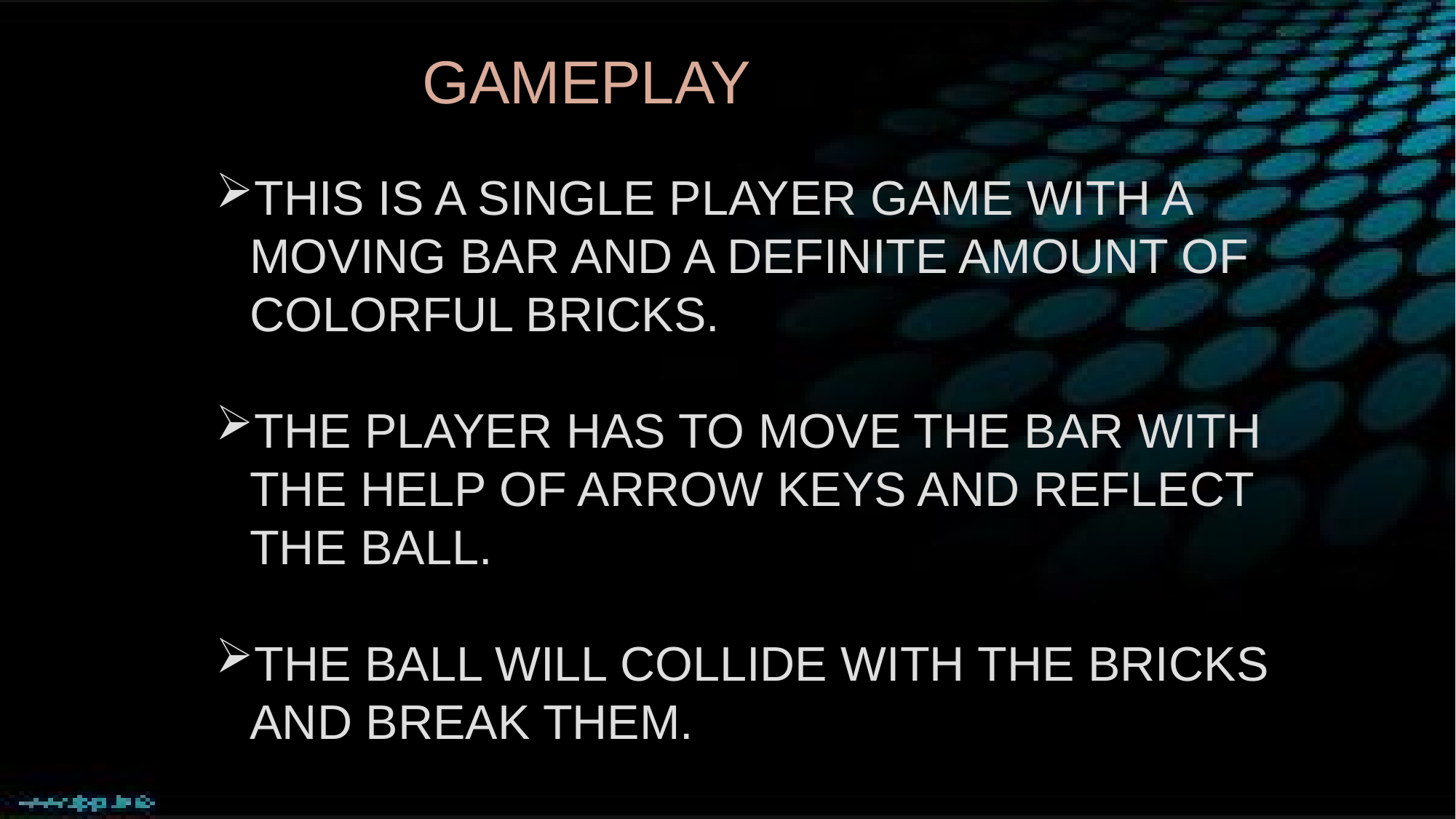

GAMEPLAY
THIS IS A SINGLE PLAYER GAME WITH A MOVING BAR AND A DEFINITE AMOUNT OF COLORFUL BRICKS.

THE PLAYER HAS TO MOVE THE BAR WITH THE HELP OF ARROW KEYS AND REFLECT THE BALL.

THE BALL WILL COLLIDE WITH THE BRICKS AND BREAK THEM.